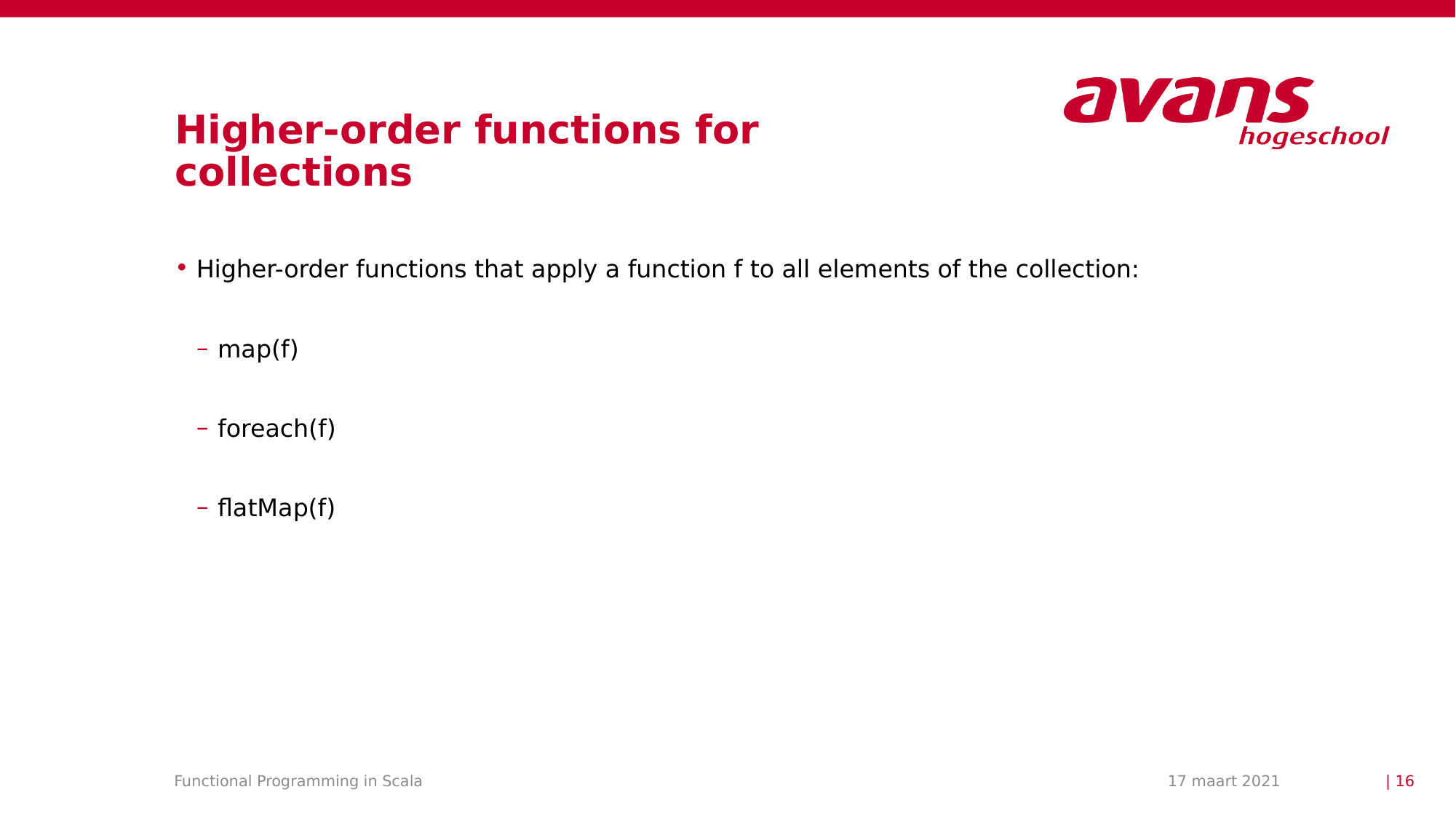

# Higher-order functions for collections
Higher-order functions that apply a function f to all elements of the collection:

map(f)

foreach(f)

flatMap(f)
17 maart 2021
| 16